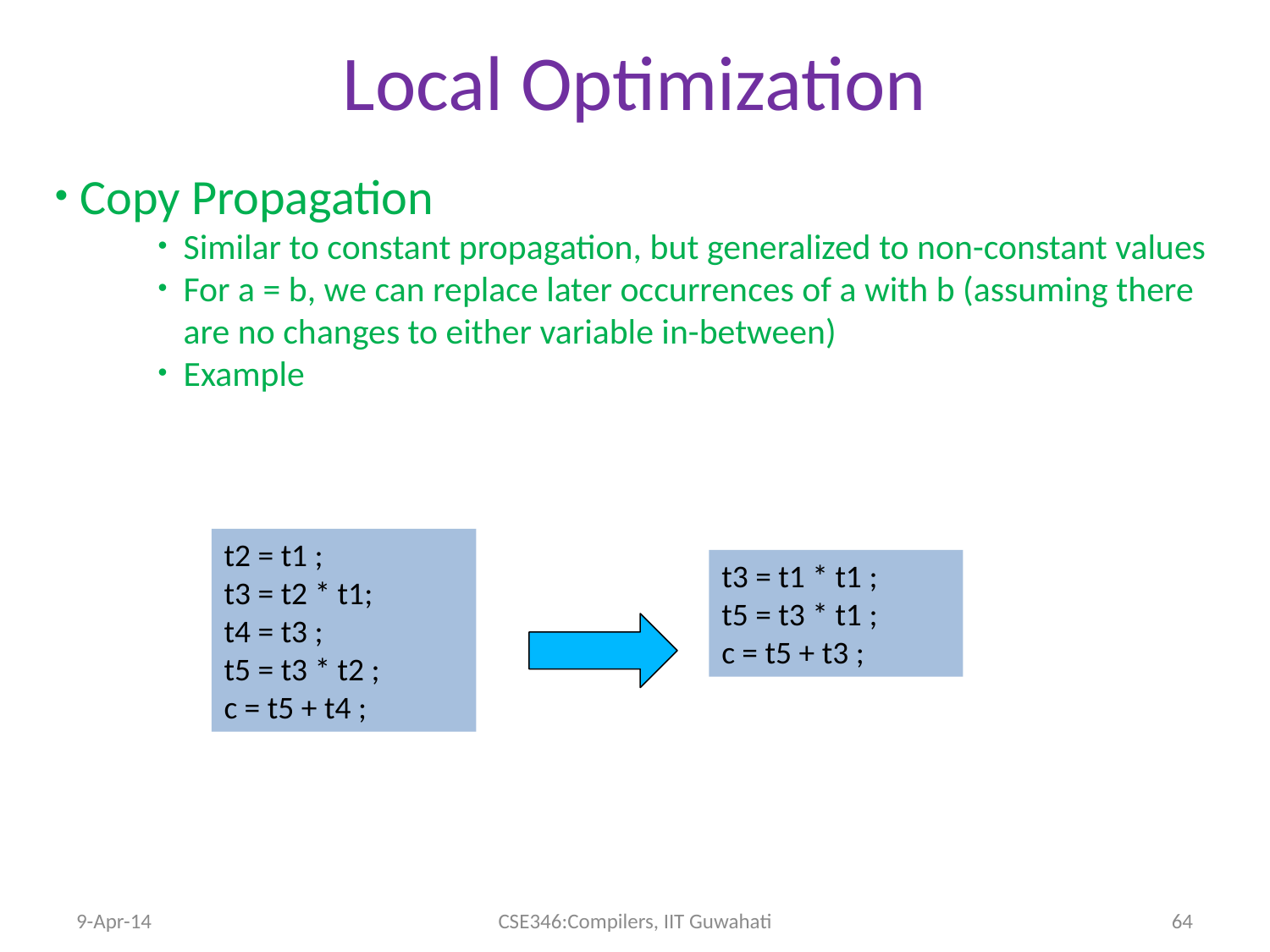

Local Optimization
Copy Propagation
Similar to constant propagation, but generalized to non-constant values
For a = b, we can replace later occurrences of a with b (assuming there are no changes to either variable in-between)
Example
t2 = t1 ;
t3 = t2 * t1;
t4 = t3 ;
t5 = t3 * t2 ;
c = t5 + t4 ;
t3 = t1 * t1 ;
t5 = t3 * t1 ;
c = t5 + t3 ;

9-Apr-14
CSE346:Compilers, IIT Guwahati
64